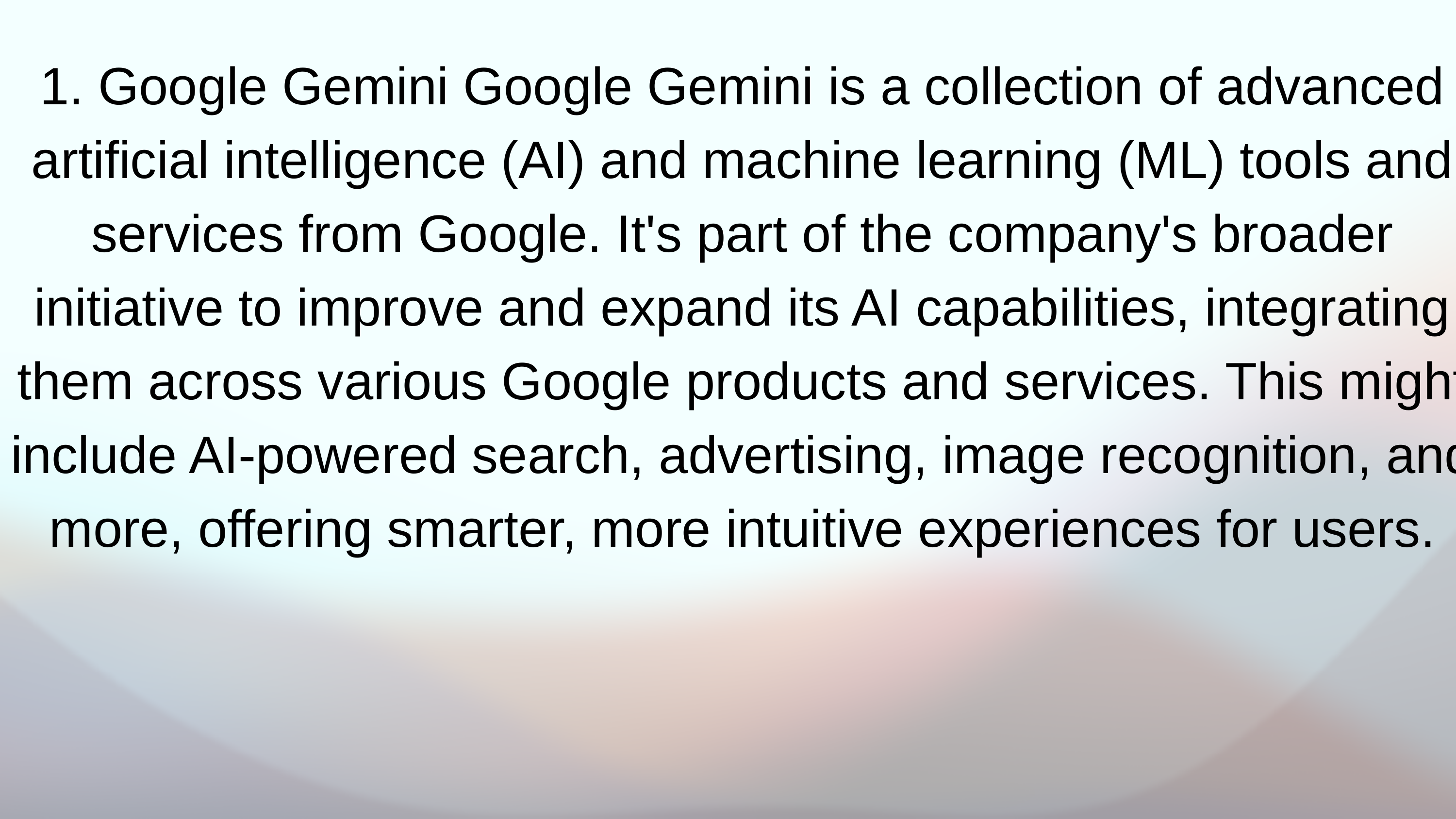

1. Google Gemini Google Gemini is a collection of advanced artificial intelligence (AI) and machine learning (ML) tools and services from Google. It's part of the company's broader initiative to improve and expand its AI capabilities, integrating them across various Google products and services. This might include AI-powered search, advertising, image recognition, and more, offering smarter, more intuitive experiences for users.